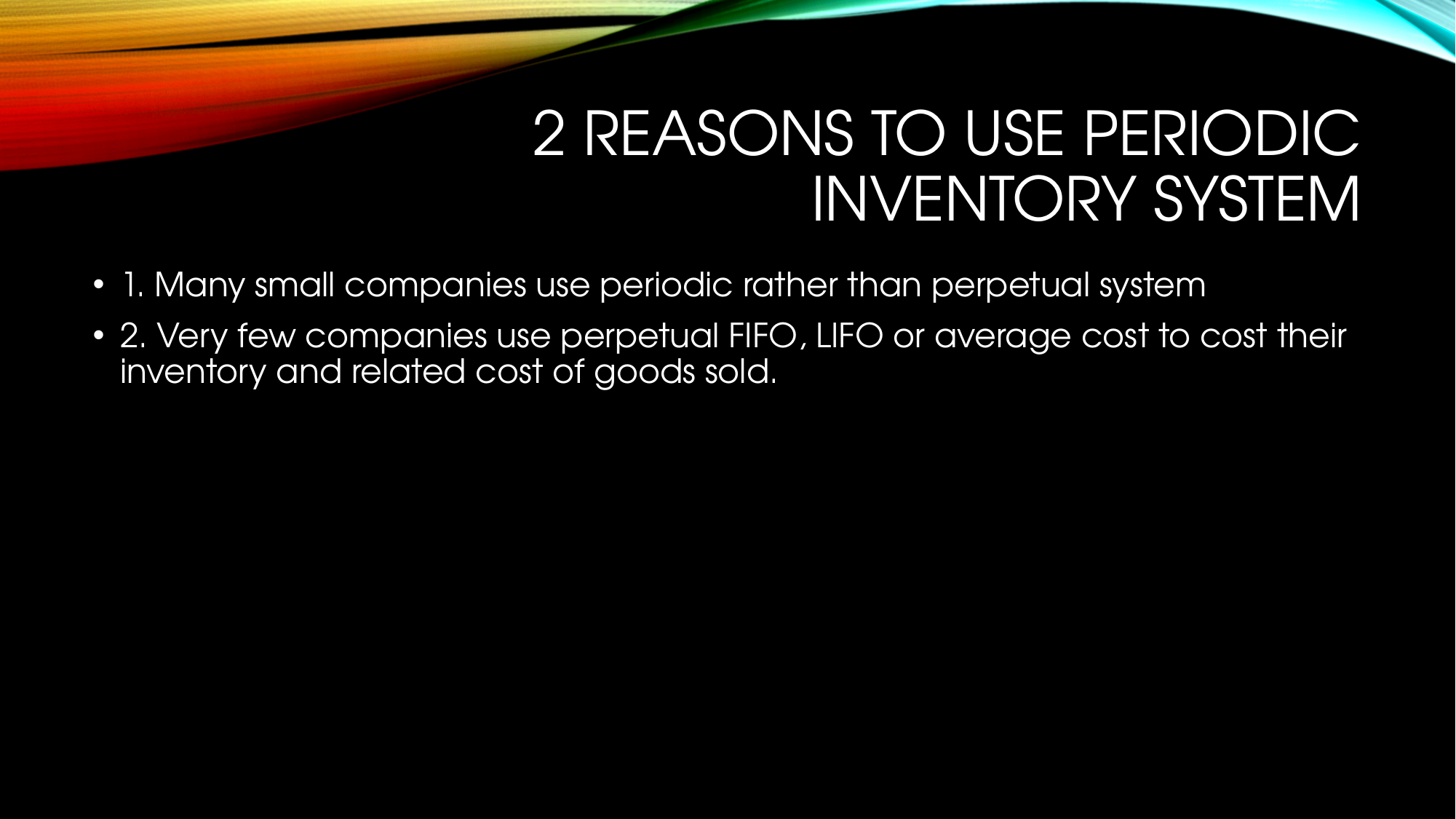

# 2 reasons to use Periodic Inventory System
1. Many small companies use periodic rather than perpetual system
2. Very few companies use perpetual FIFO, LIFO or average cost to cost their inventory and related cost of goods sold.